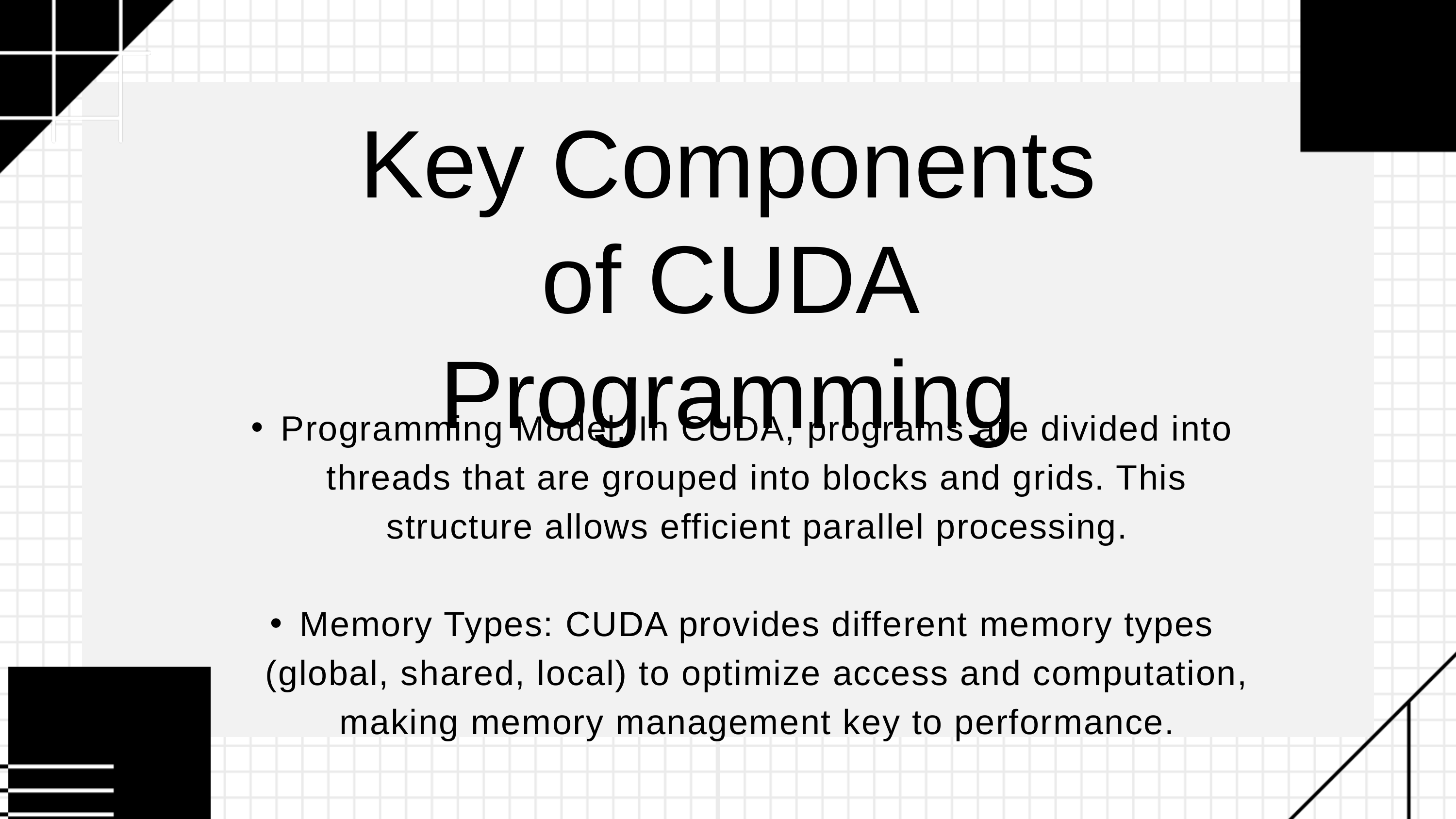

Key Components of CUDA Programming
Programming Model: In CUDA, programs are divided into threads that are grouped into blocks and grids. This structure allows efficient parallel processing.

Memory Types: CUDA provides different memory types (global, shared, local) to optimize access and computation, making memory management key to performance.